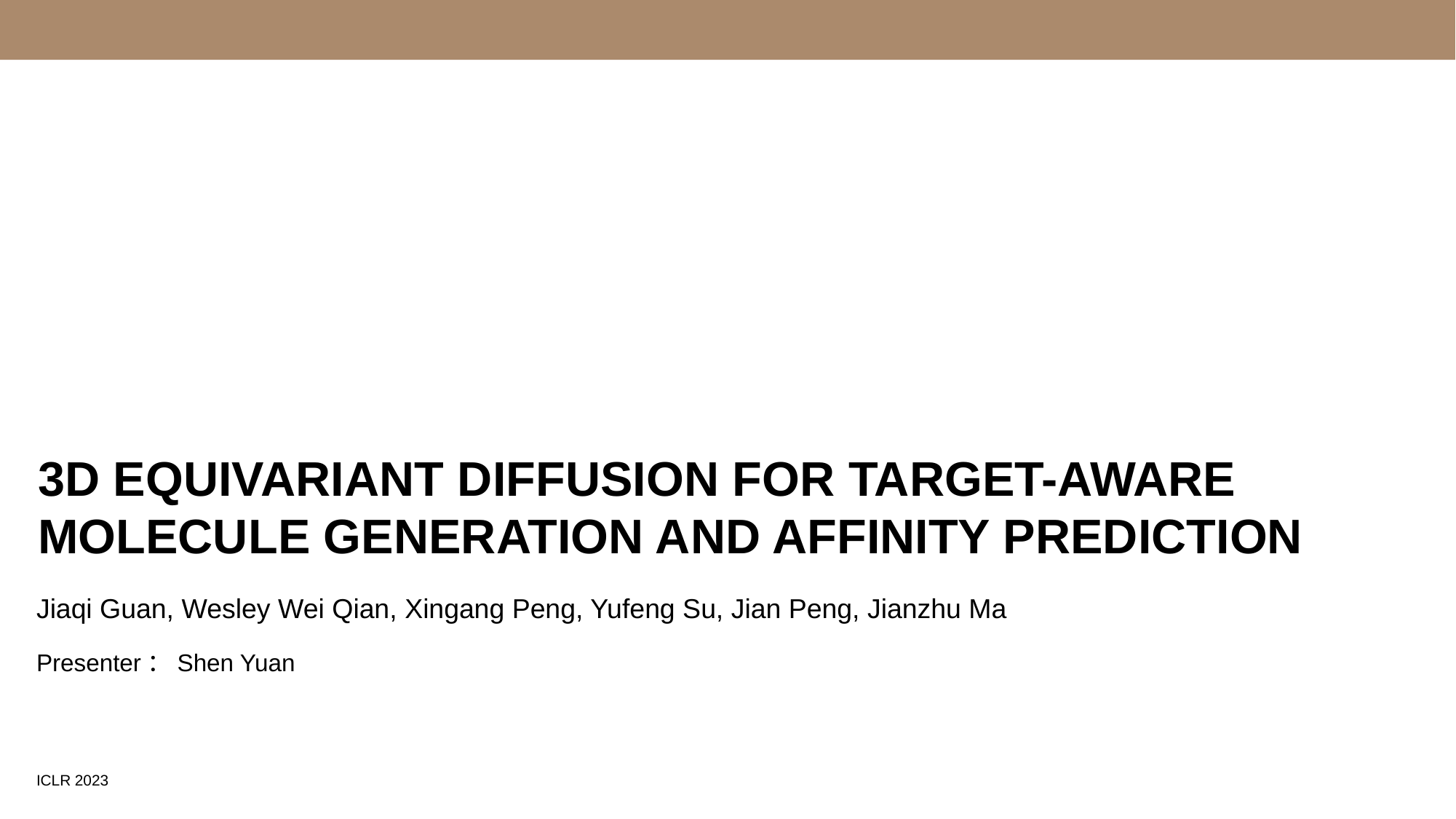

3D EQUIVARIANT DIFFUSION FOR TARGET-AWARE
MOLECULE GENERATION AND AFFINITY PREDICTION

Jiaqi Guan, Wesley Wei Qian, Xingang Peng, Yufeng Su, Jian Peng, Jianzhu Ma
Presenter：Shen Yuan
ICLR 2023